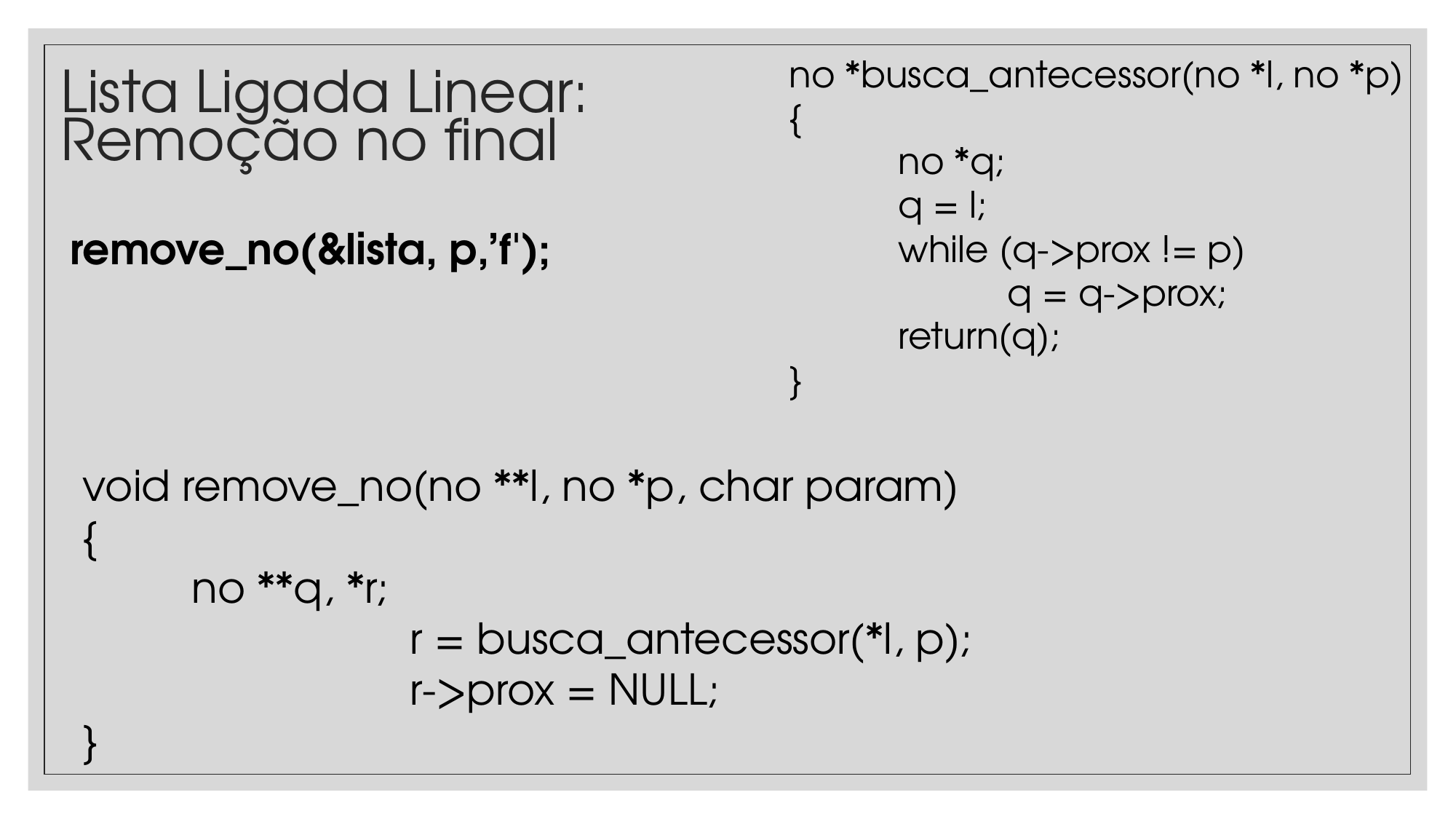

# Lista Ligada Linear: Remoção no final
no *busca_antecessor(no *l, no *p)
{
	no *q;
	q = l;
	while (q->prox != p)
		q = q->prox;
	return(q);
}
	remove_no(&lista, p,’f');
void remove_no(no **l, no *p, char param)
{
	no **q, *r;
			r = busca_antecessor(*l, p);
			r->prox = NULL;
}